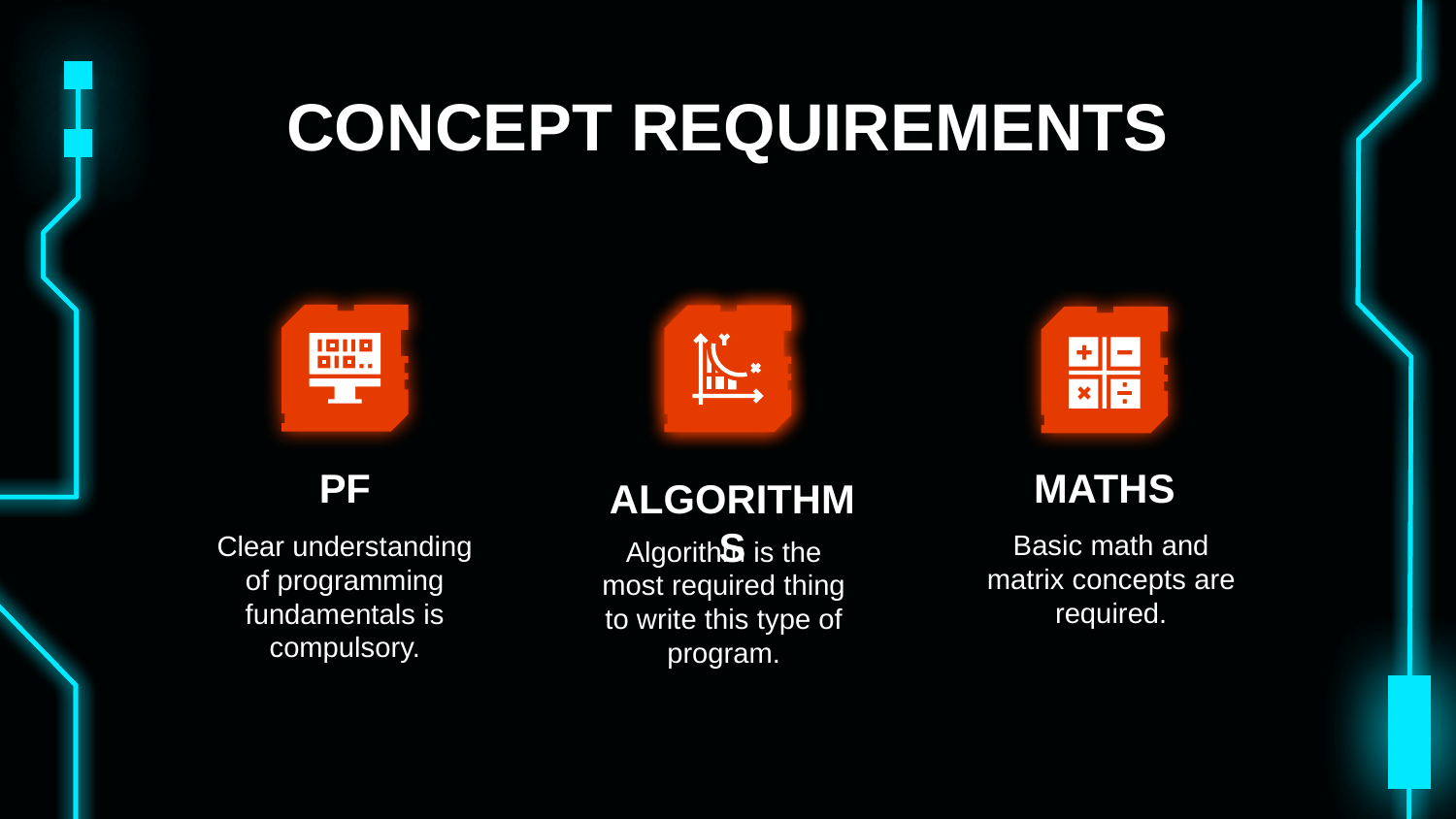

# CONCEPT REQUIREMENTS

PF
MATHS
ALGORITHMS
Basic math and matrix concepts are required.
Clear understanding of programming fundamentals is compulsory.
Algorithm is the most required thing to write this type of program.